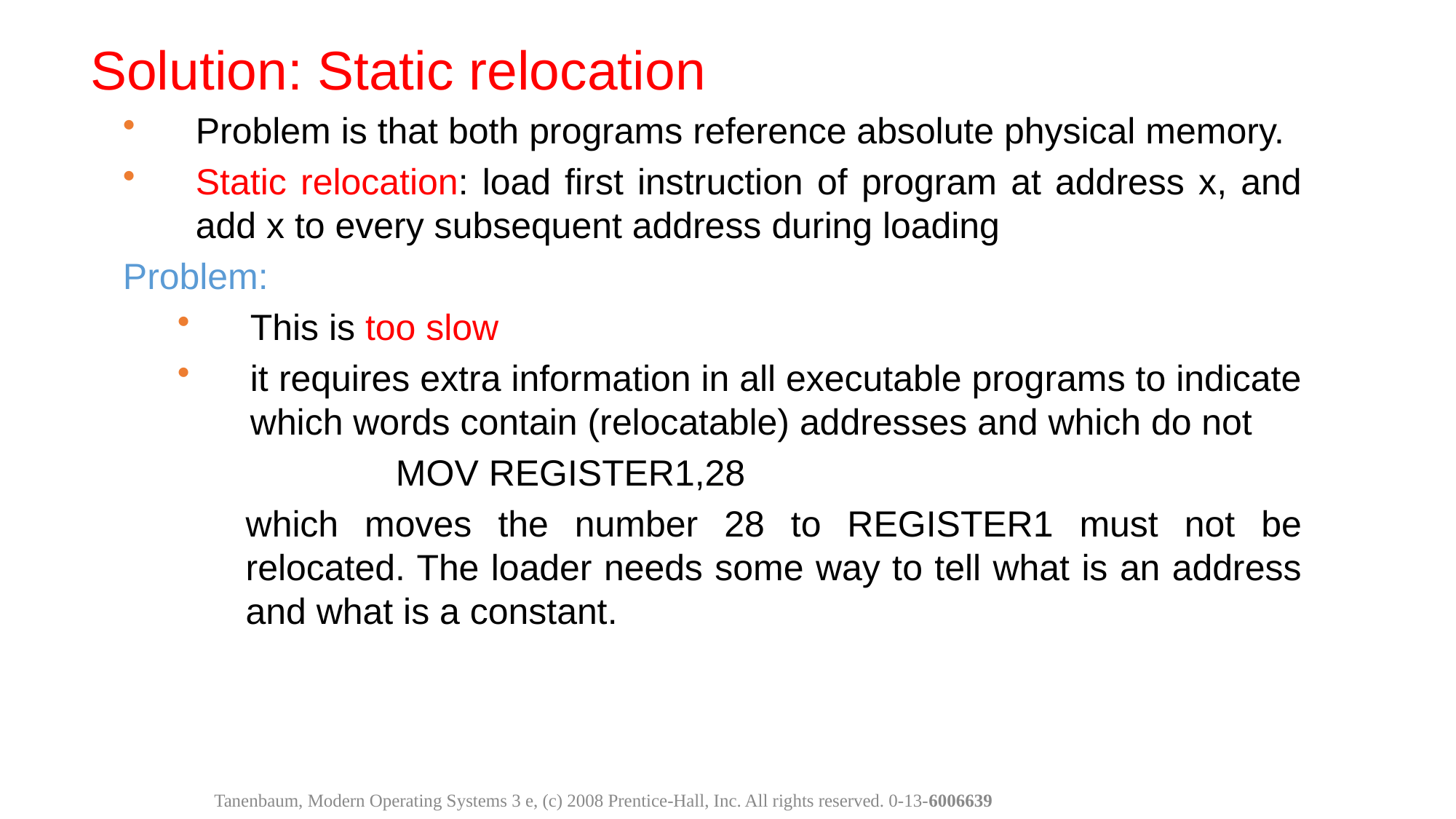

Solution: Static relocation
Problem is that both programs reference absolute physical memory.
Static relocation: load first instruction of program at address x, and add x to every subsequent address during loading
Problem:
This is too slow
it requires extra information in all executable programs to indicate which words contain (relocatable) addresses and which do not
		MOV REGISTER1,28
which moves the number 28 to REGISTER1 must not be relocated. The loader needs some way to tell what is an address and what is a constant.

Tanenbaum, Modern Operating Systems 3 e, (c) 2008 Prentice-Hall, Inc. All rights reserved. 0-13-6006639